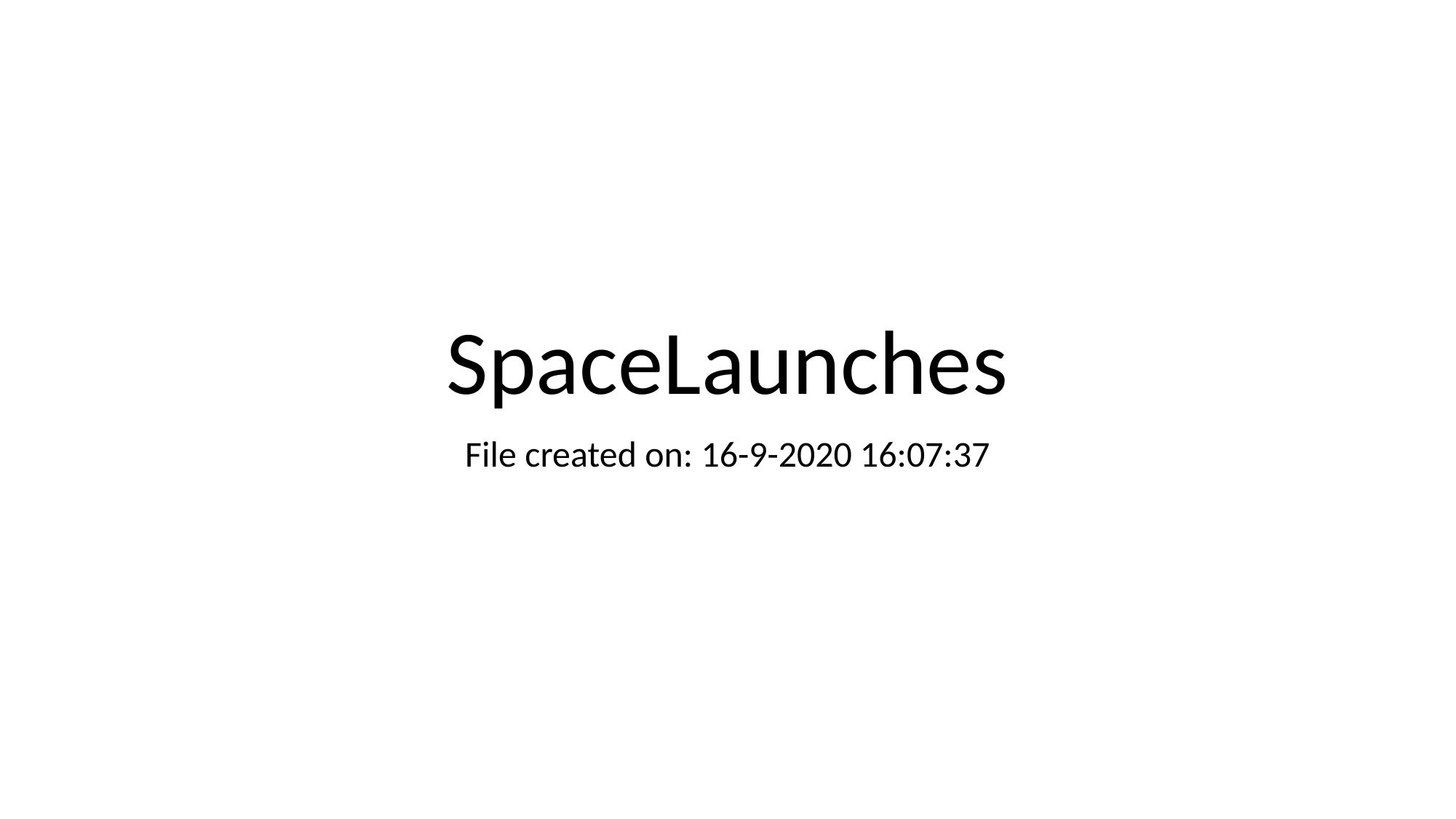

# SpaceLaunches
File created on: 16-9-2020 16:07:37